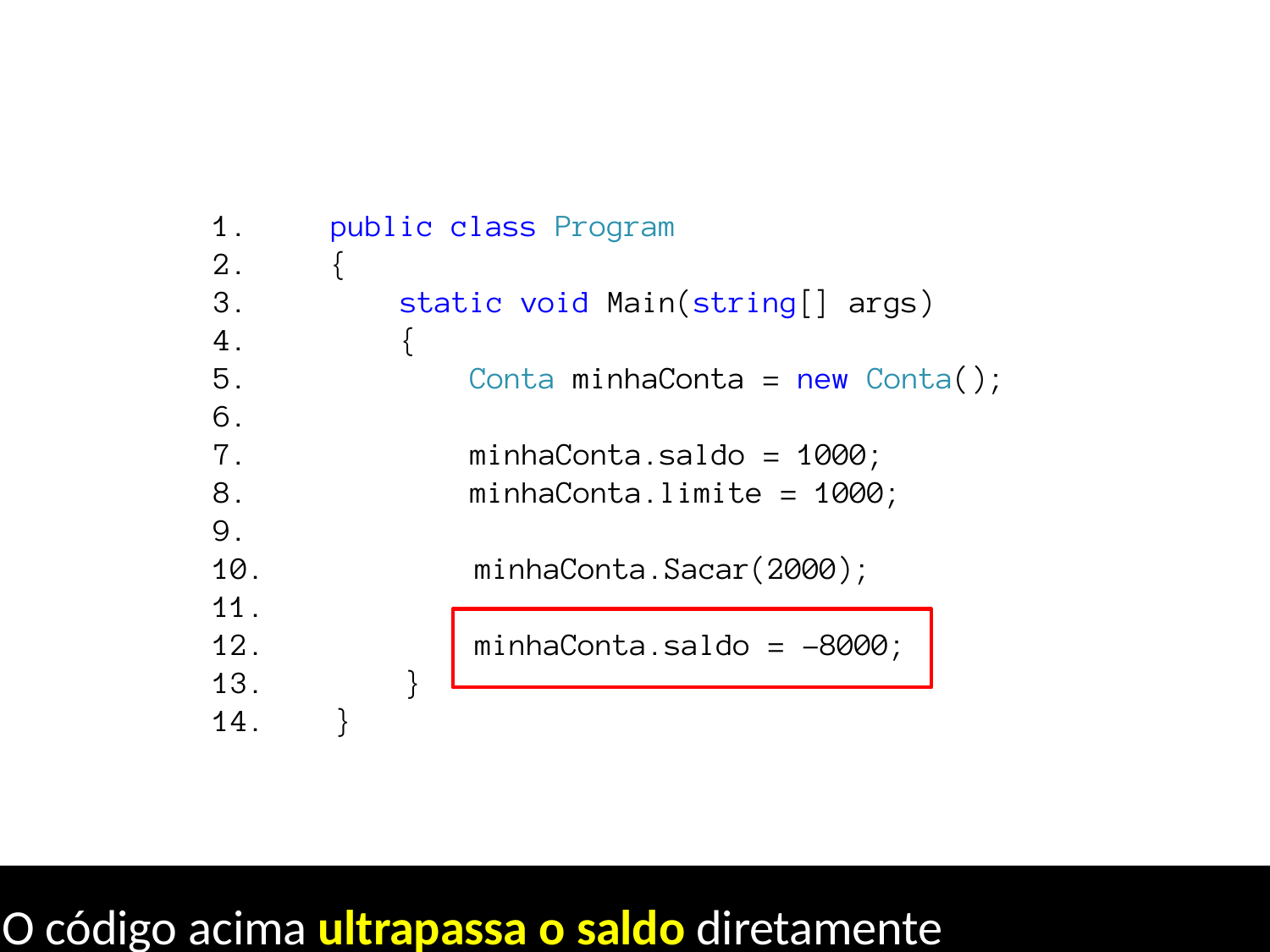

1.
2.
3.
4.
5.
6.
7.
8.
9.
10.
11.
12.
13.
14.
# public class Program
{
static void Main(string[] args)
{
Conta minhaConta = new Conta();
minhaConta.saldo = 1000;
minhaConta.limite = 1000;
minhaConta.Sacar(2000);

minhaConta.saldo = -8000;
}
}
O código acima ultrapassa o saldo diretamente